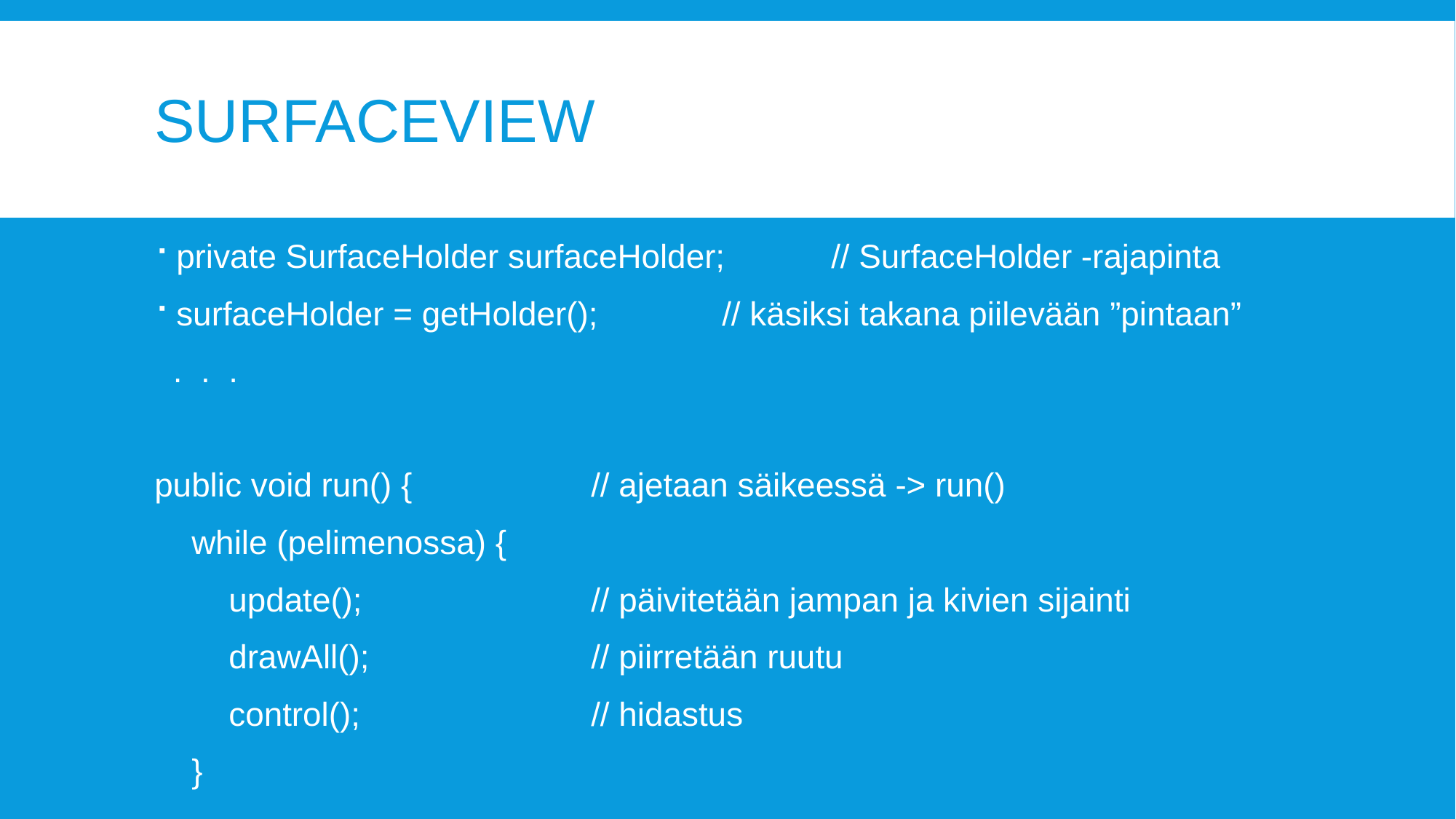

# surfaceview
private SurfaceHolder surfaceHolder;	// SurfaceHolder -rajapinta
surfaceHolder = getHolder(); 		// käsiksi takana piilevään ”pintaan”
  .  .  .

public void run() {		// ajetaan säikeessä -> run()
    while (pelimenossa) {
        update();			// päivitetään jampan ja kivien sijainti
        drawAll();			// piirretään ruutu
        control();			// hidastus
    }